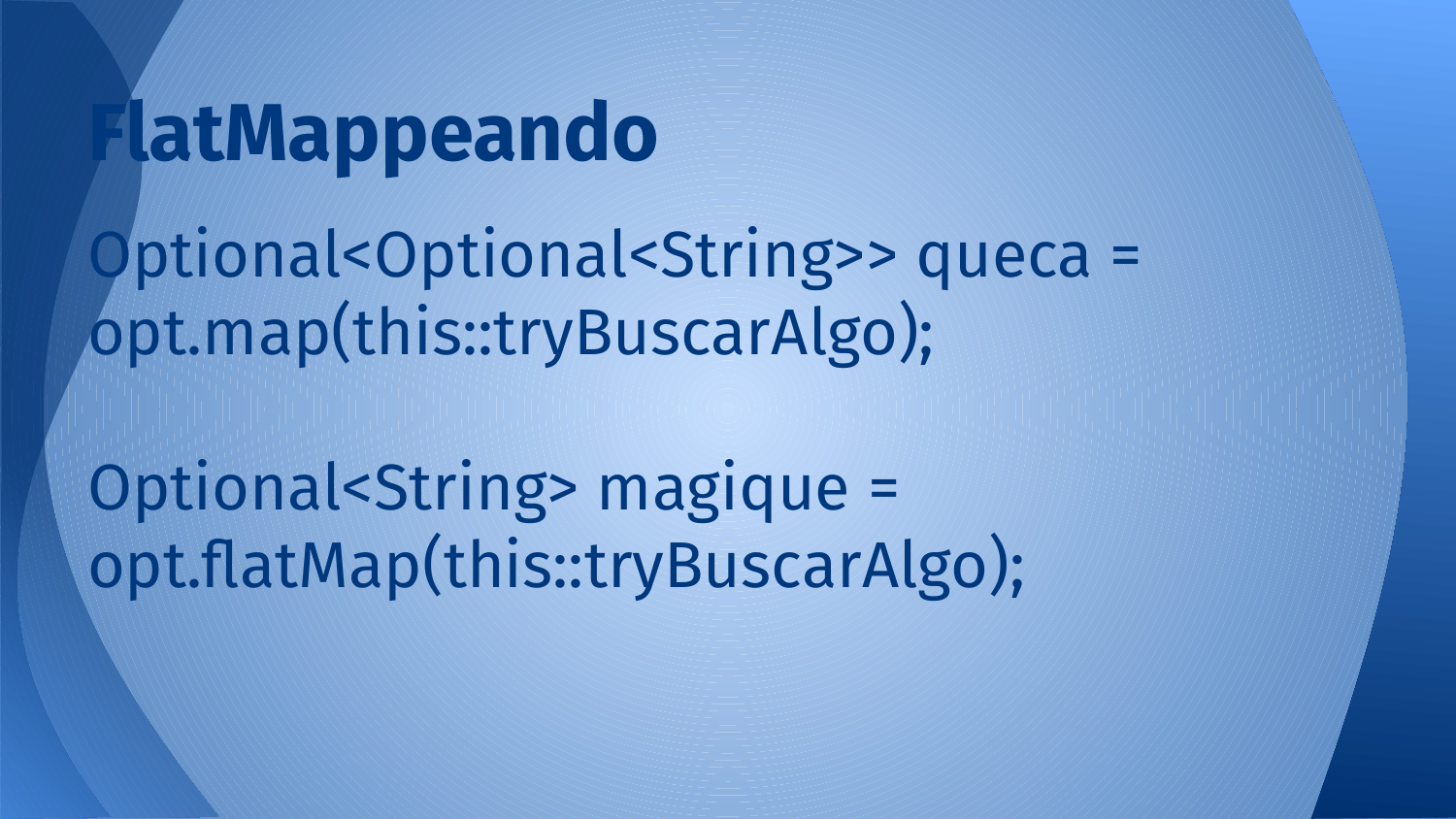

# FlatMappeando
Optional<Optional<String>> queca = opt.map(this::tryBuscarAlgo);

Optional<String> magique = opt.flatMap(this::tryBuscarAlgo);